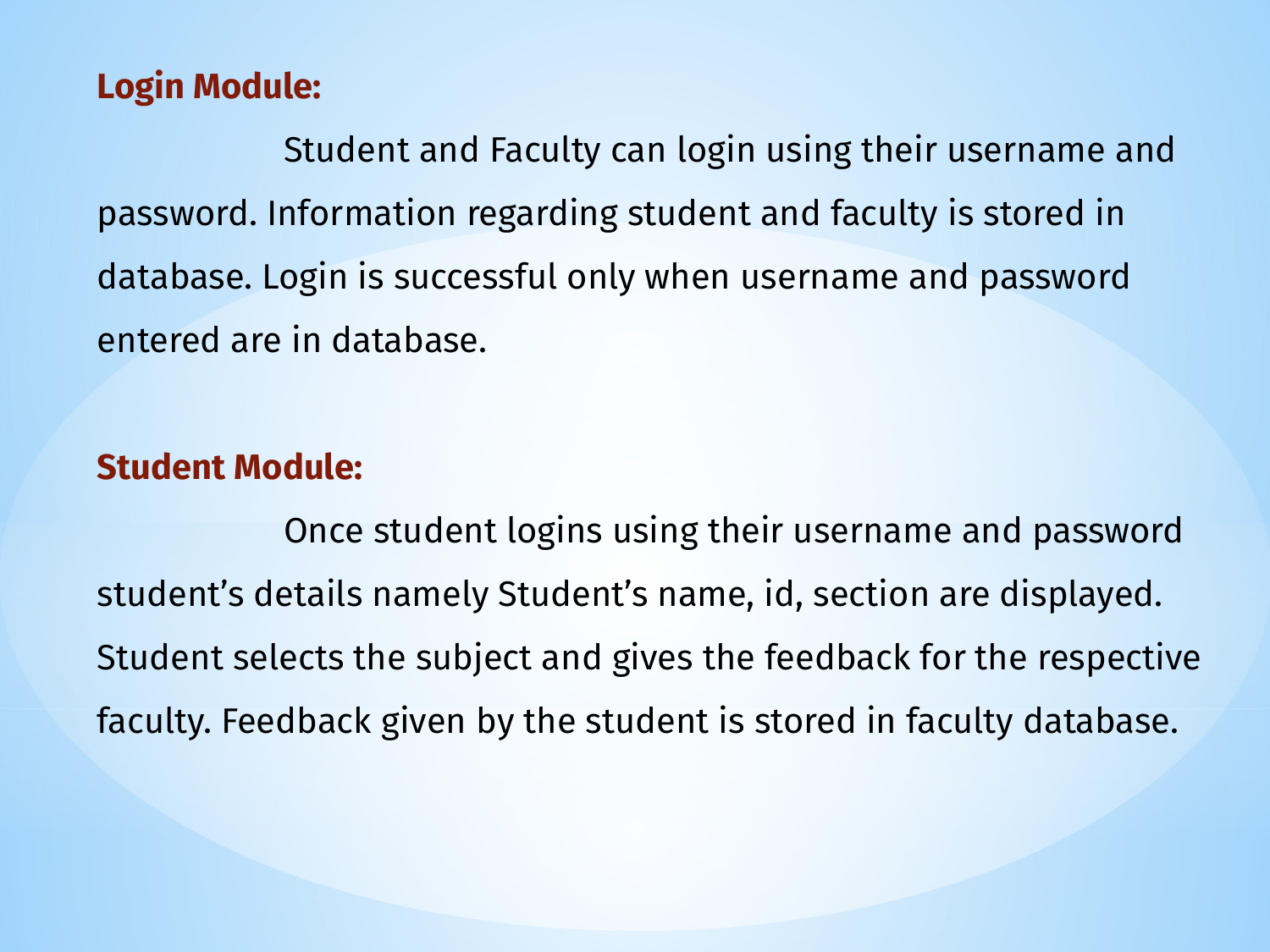

Login Module:
                    Student and Faculty can login using their username and password. Information regarding student and faculty is stored in database. Login is successful only when username and password entered are in database.

Student Module:
                    Once student logins using their username and password student’s details namely Student’s name, id, section are displayed. Student selects the subject and gives the feedback for the respective faculty. Feedback given by the student is stored in faculty database.